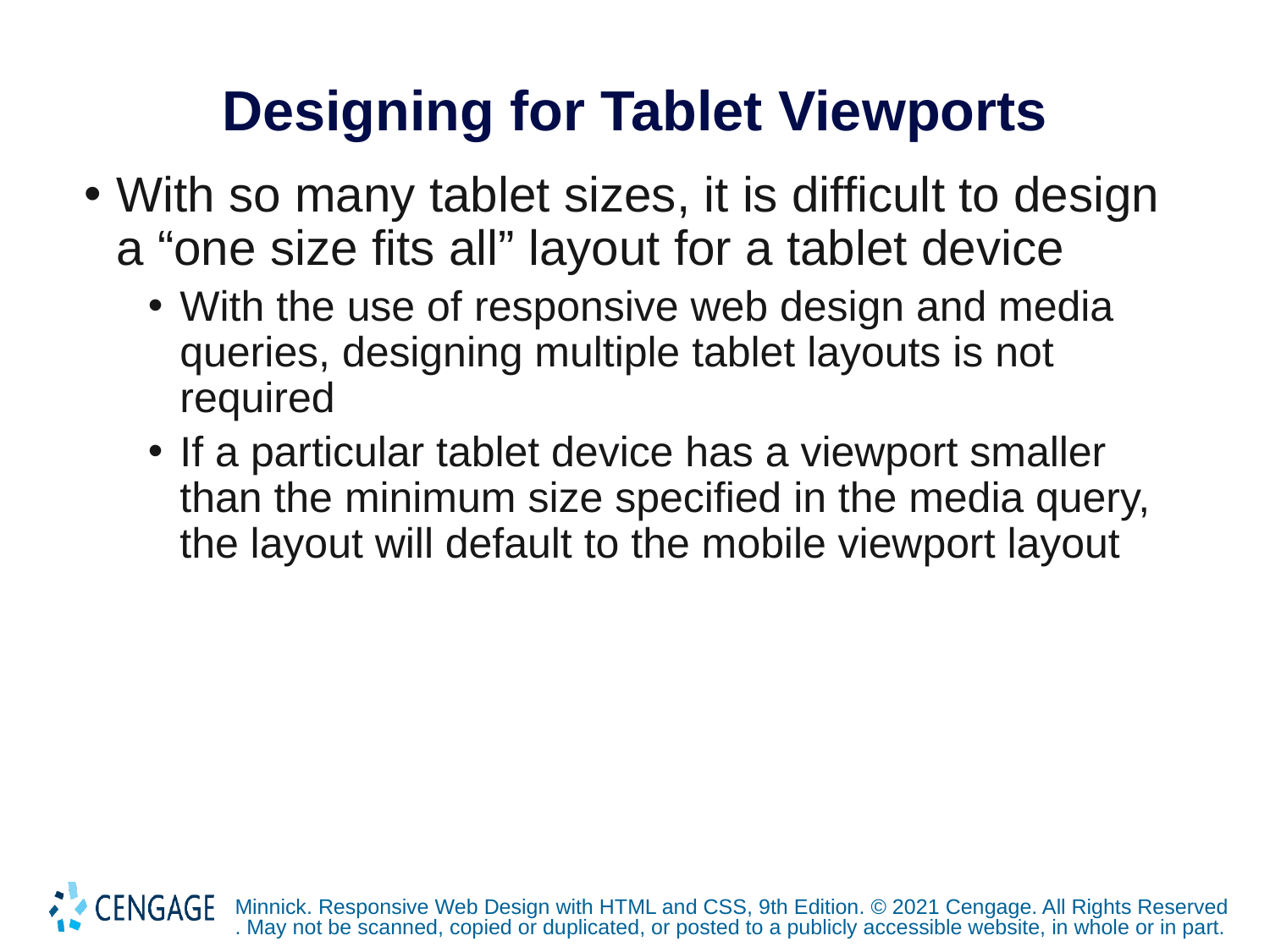

# Designing for Tablet Viewports
With so many tablet sizes, it is difficult to design a “one size fits all” layout for a tablet device
With the use of responsive web design and media queries, designing multiple tablet layouts is not required
If a particular tablet device has a viewport smaller than the minimum size specified in the media query, the layout will default to the mobile viewport layout
Minnick. Responsive Web Design with HTML and CSS, 9th Edition. © 2021 Cengage. All Rights Reserved. May not be scanned, copied or duplicated, or posted to a publicly accessible website, in whole or in part.